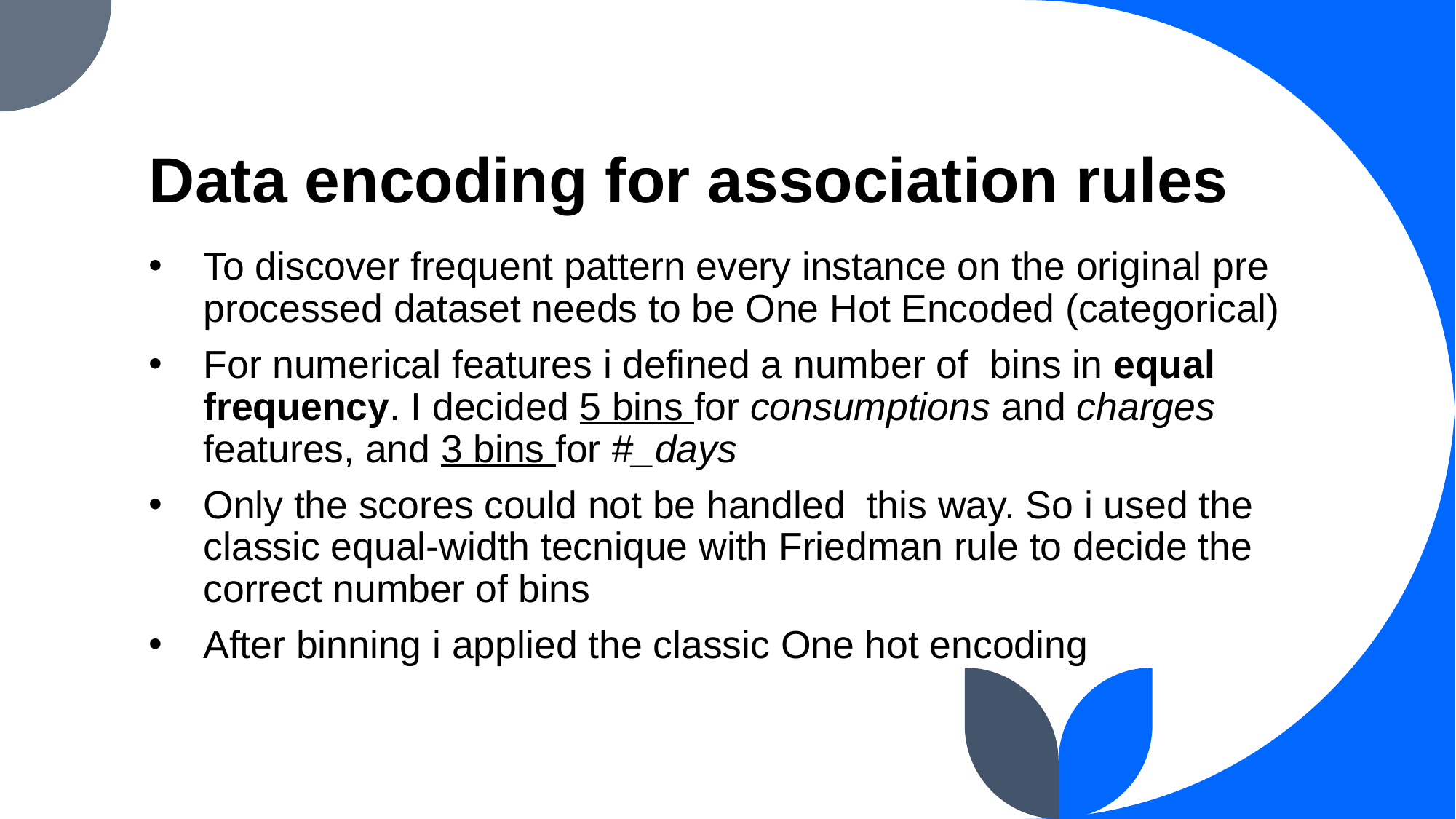

# Data encoding for association rules
To discover frequent pattern every instance on the original pre processed dataset needs to be One Hot Encoded (categorical)
For numerical features i defined a number of  bins in equal frequency. I decided 5 bins for consumptions and charges features, and 3 bins for #_days
Only the scores could not be handled  this way. So i used the classic equal-width tecnique with Friedman rule to decide the correct number of bins
After binning i applied the classic One hot encoding